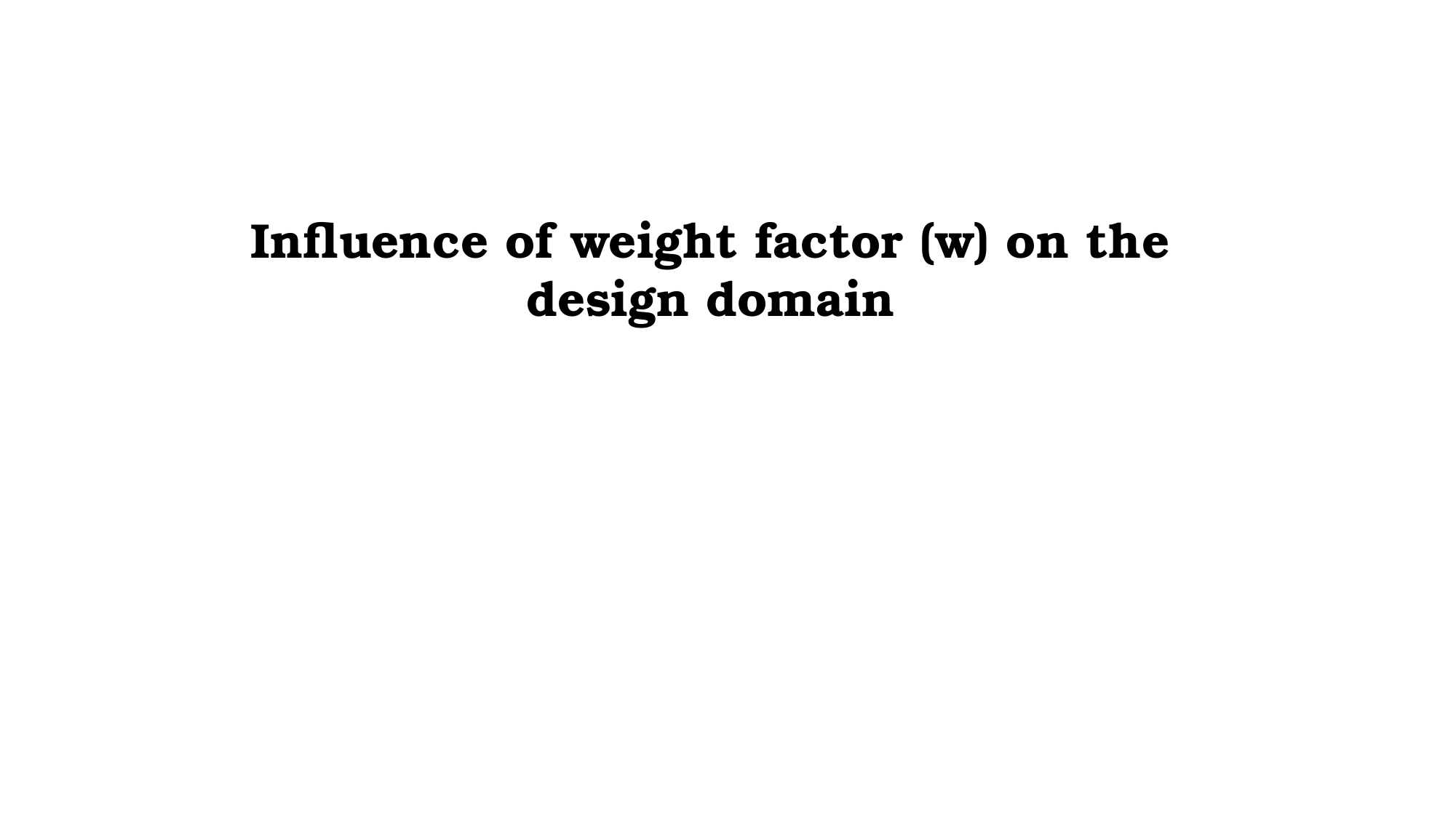

Influence of weight factor (w) on the design domain